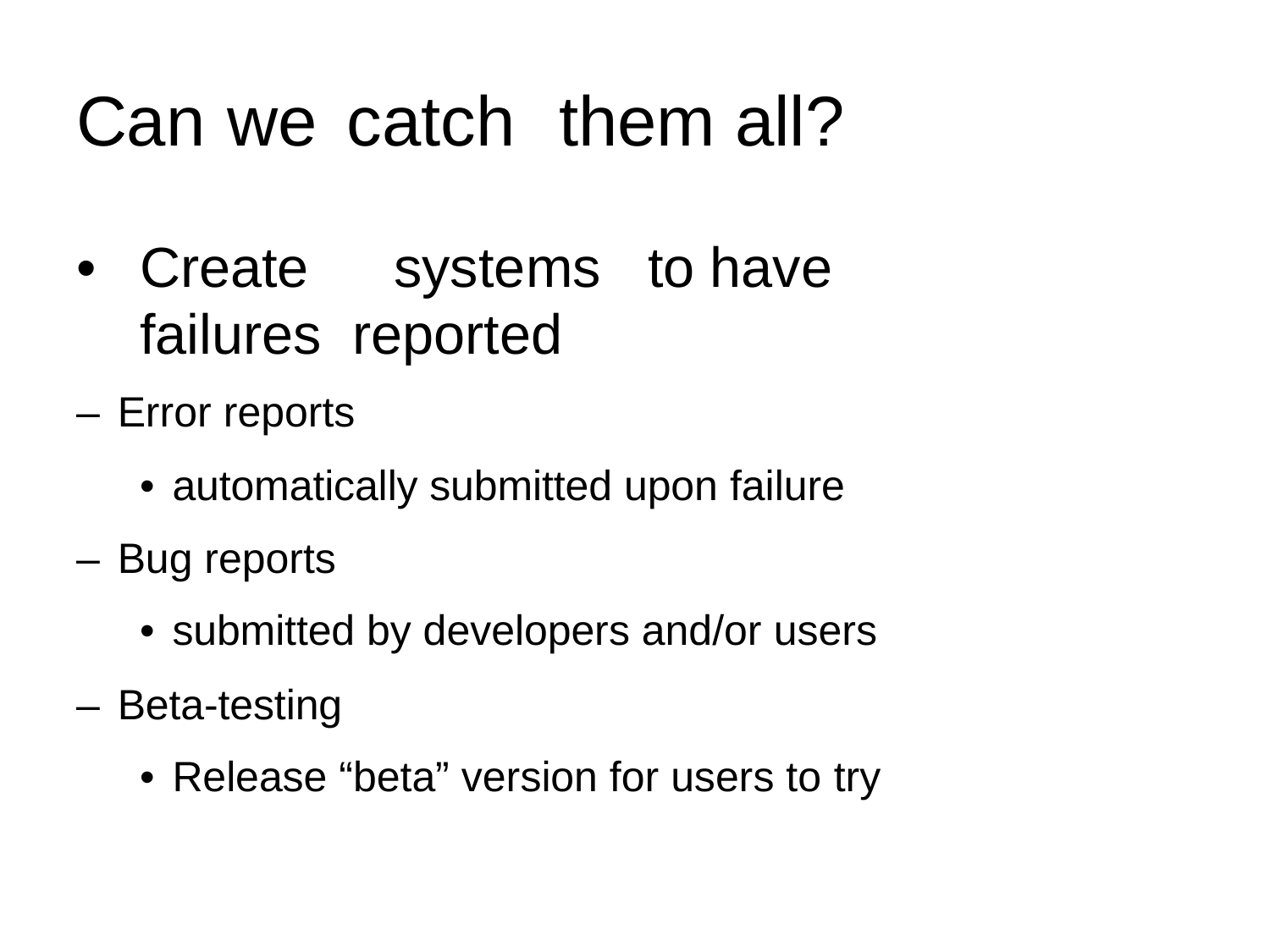

# Can	we	catch	them all?
• 	Create	systems	to have	failures  reported
–  Error reports
•  automatically submitted upon failure
–  Bug reports
•  submitted by developers and/or users
–  Beta-testing
•  Release “beta” version for users to try